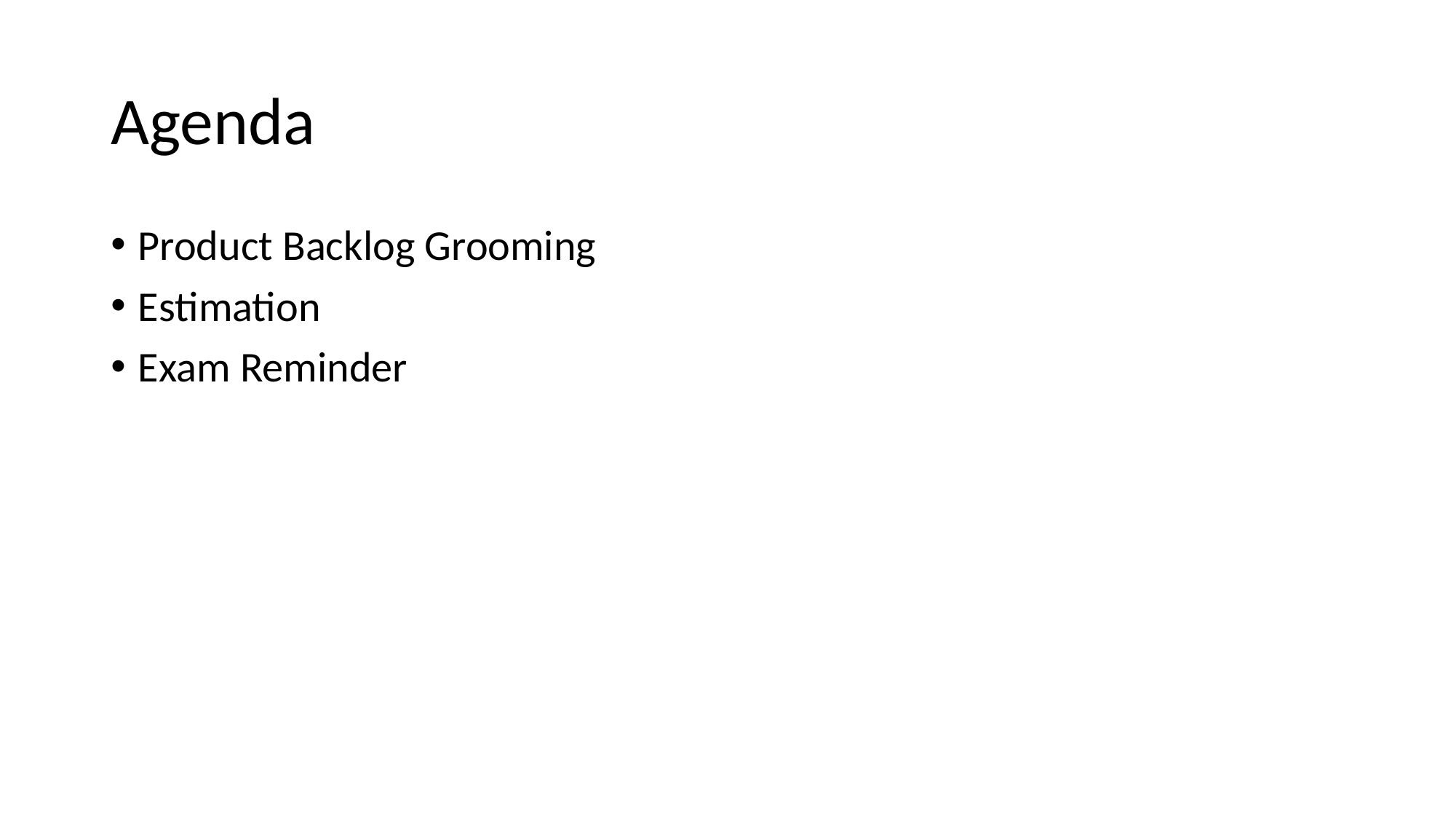

# Agenda
Product Backlog Grooming
Estimation
Exam Reminder